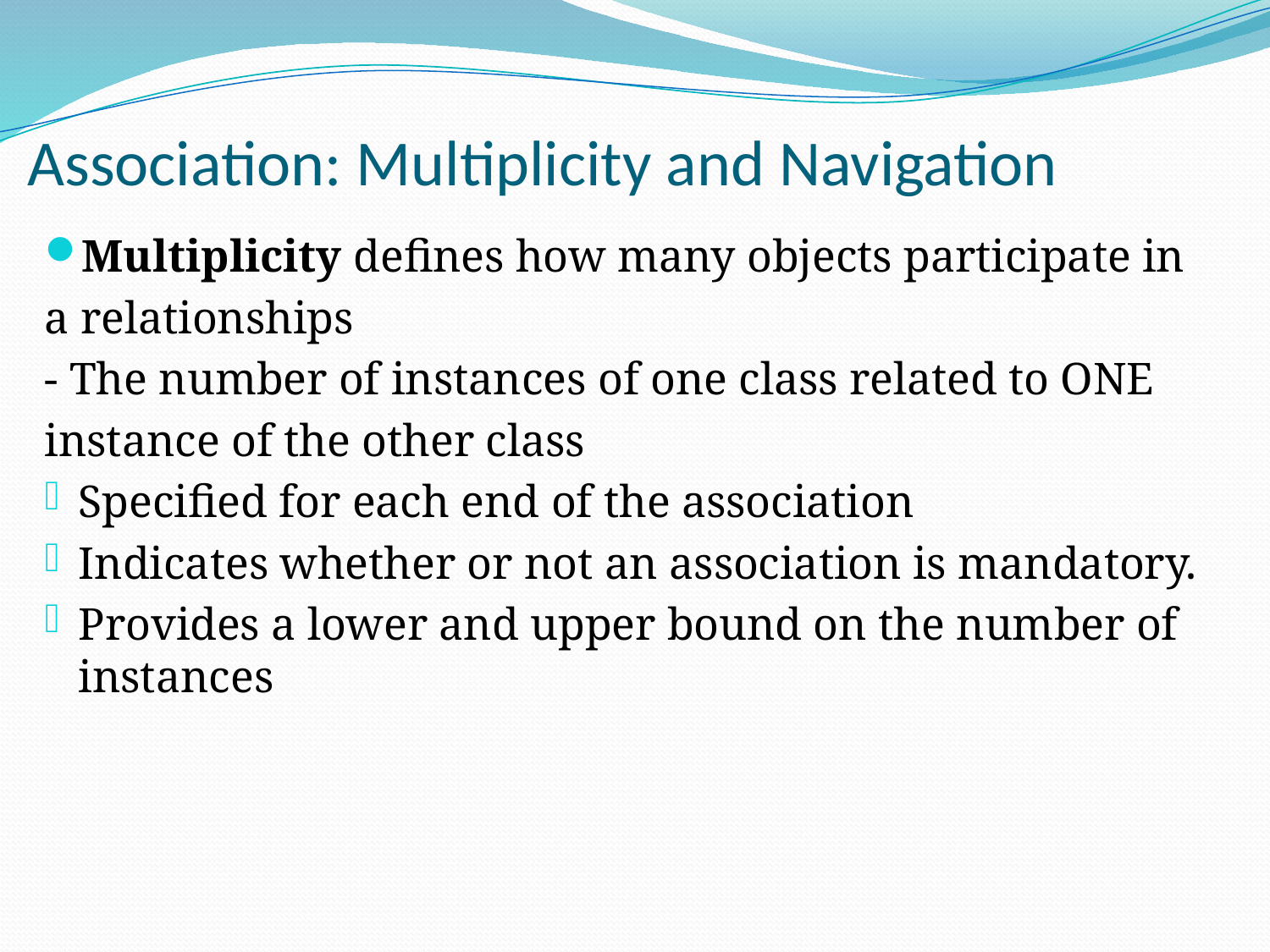

# Association: Multiplicity and Navigation
Multiplicity defines how many objects participate in
a relationships
- The number of instances of one class related to ONE
instance of the other class
Specified for each end of the association
Indicates whether or not an association is mandatory.
Provides a lower and upper bound on the number of instances